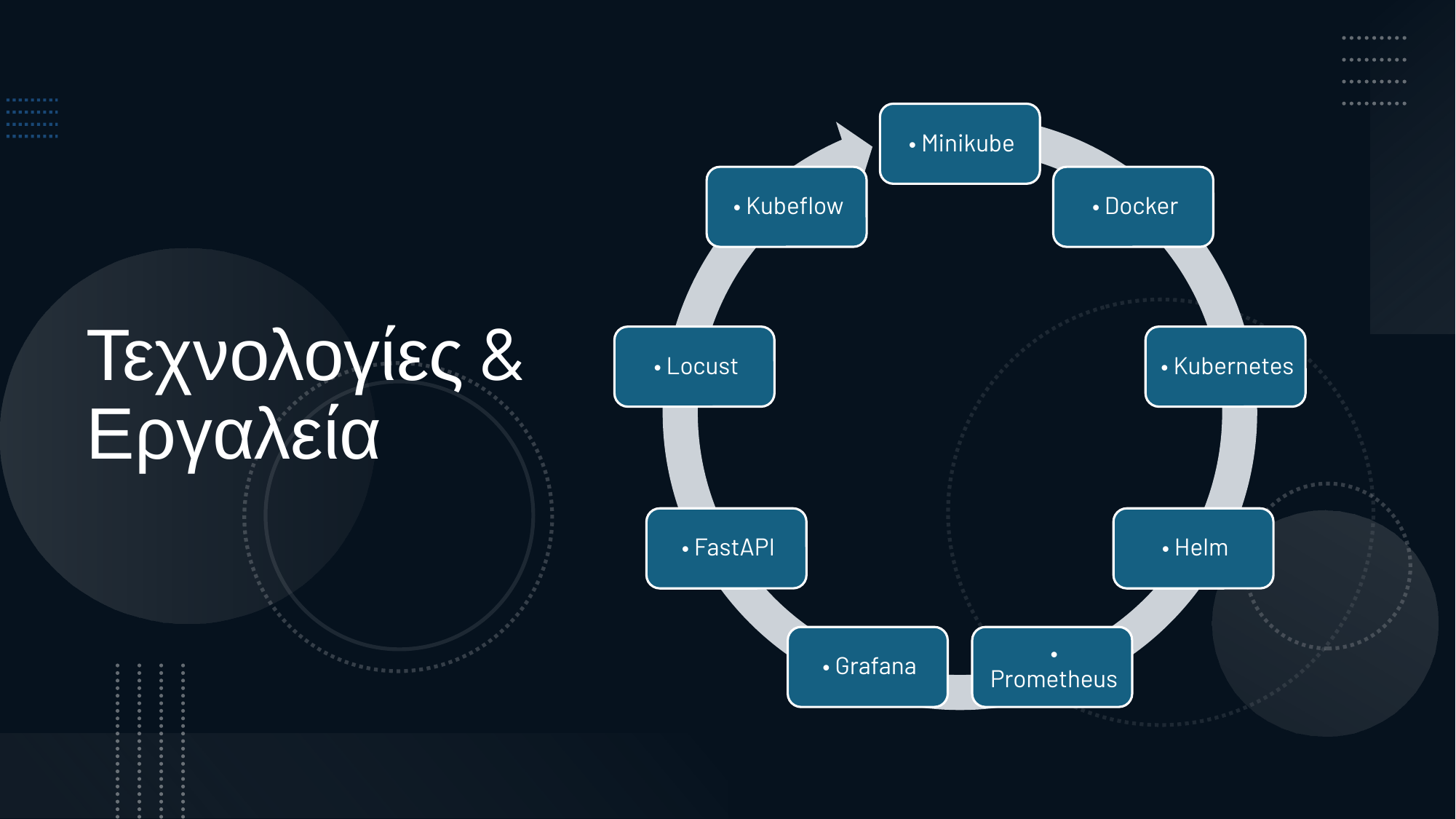

# Τεχνολογίες & Εργαλεία
• Minikube
• Docker
• Kubernetes
• Helm
• Prometheus
• Grafana
• FastAPI
• Locust
• Kubeflow